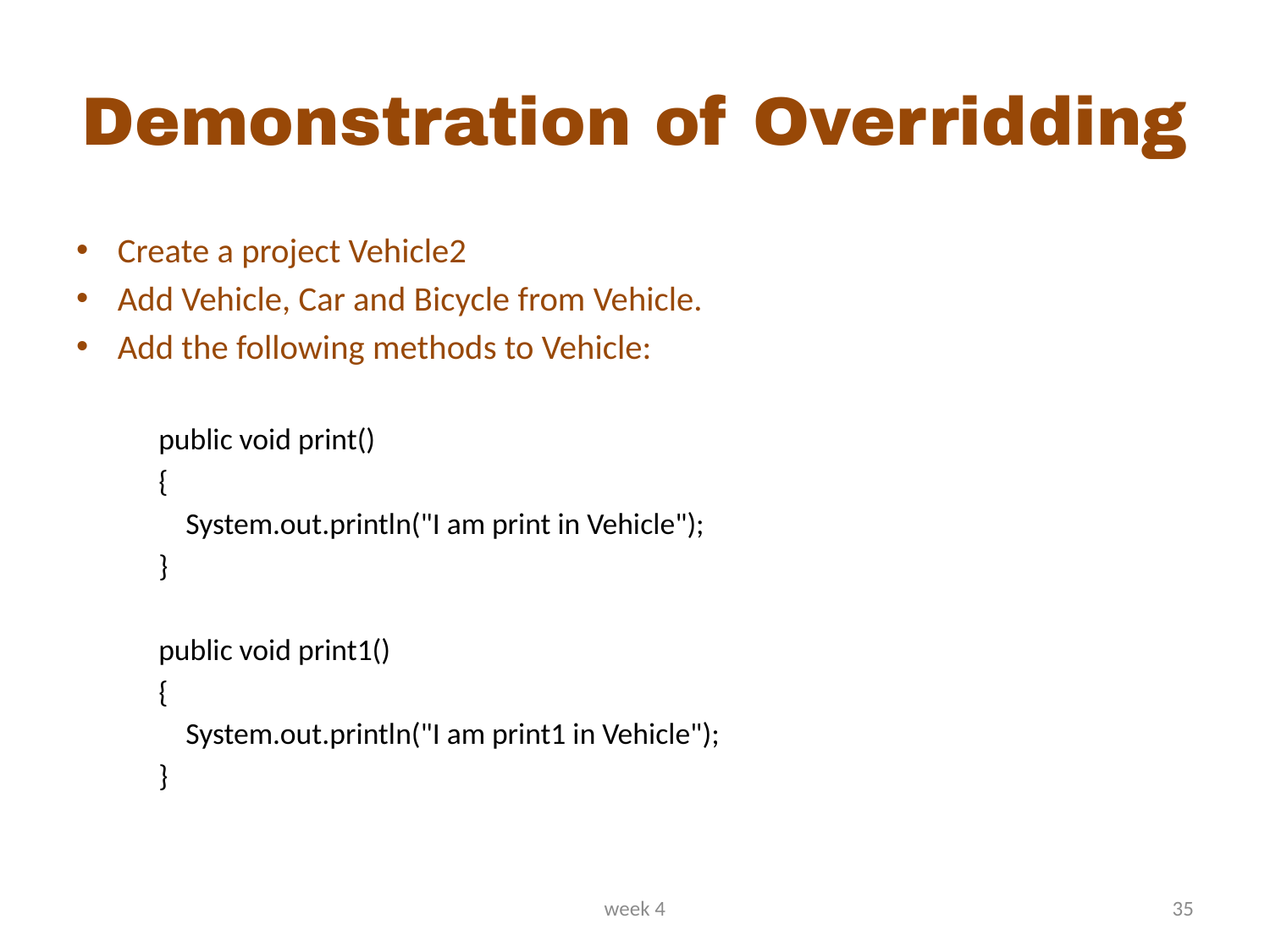

# Demonstration of Overridding
Create a project Vehicle2
Add Vehicle, Car and Bicycle from Vehicle.
Add the following methods to Vehicle:

    public void print()
    {
        System.out.println("I am print in Vehicle");
    }

    public void print1()
    {
        System.out.println("I am print1 in Vehicle");
    }

week 4
35